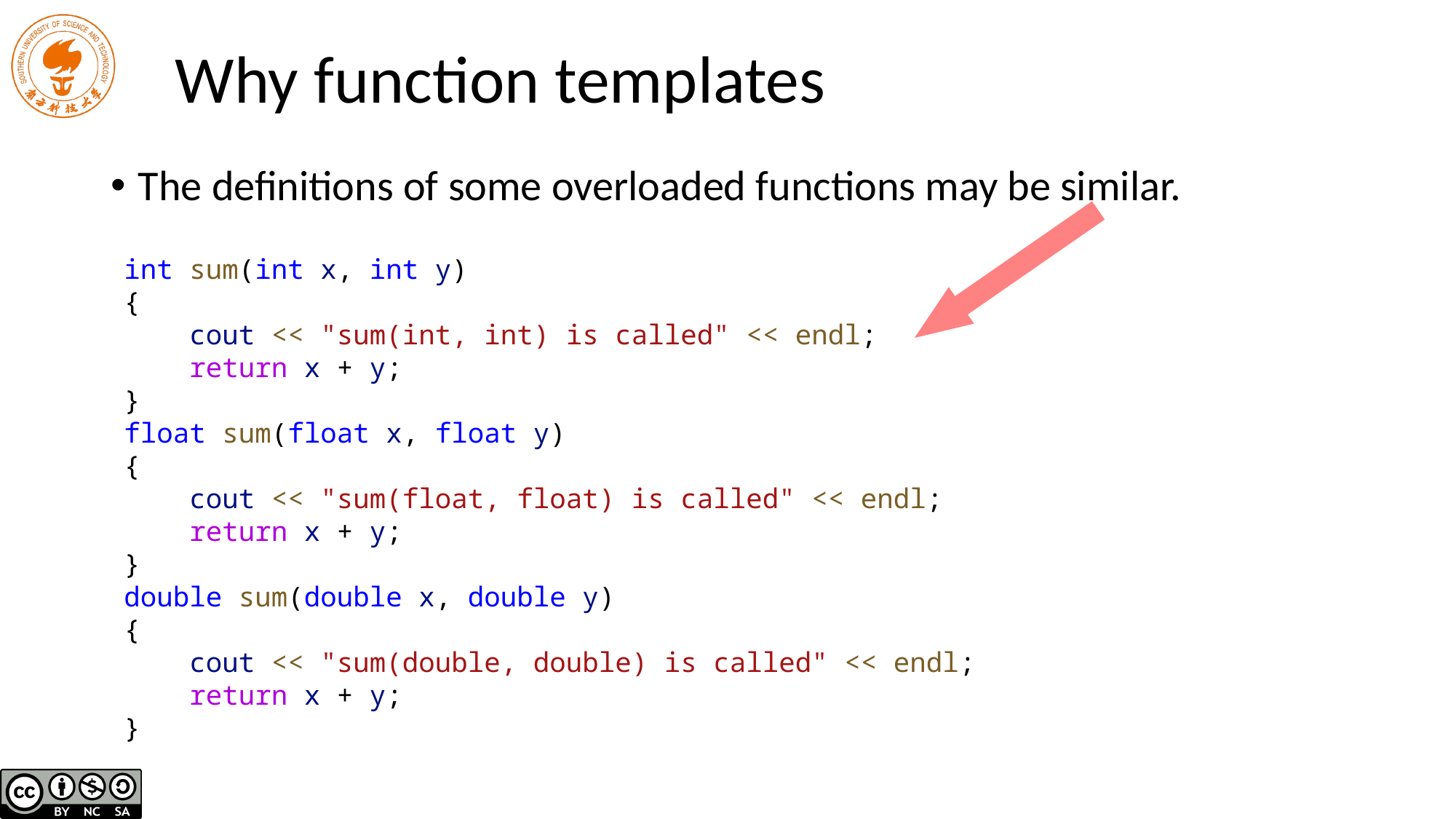

# Why function templates
The definitions of some overloaded functions may be similar.
int sum(int x, int y)
{
    cout << "sum(int, int) is called" << endl;
    return x + y;
}
float sum(float x, float y)
{
    cout << "sum(float, float) is called" << endl;
    return x + y;
}
double sum(double x, double y)
{
    cout << "sum(double, double) is called" << endl;
    return x + y;
}